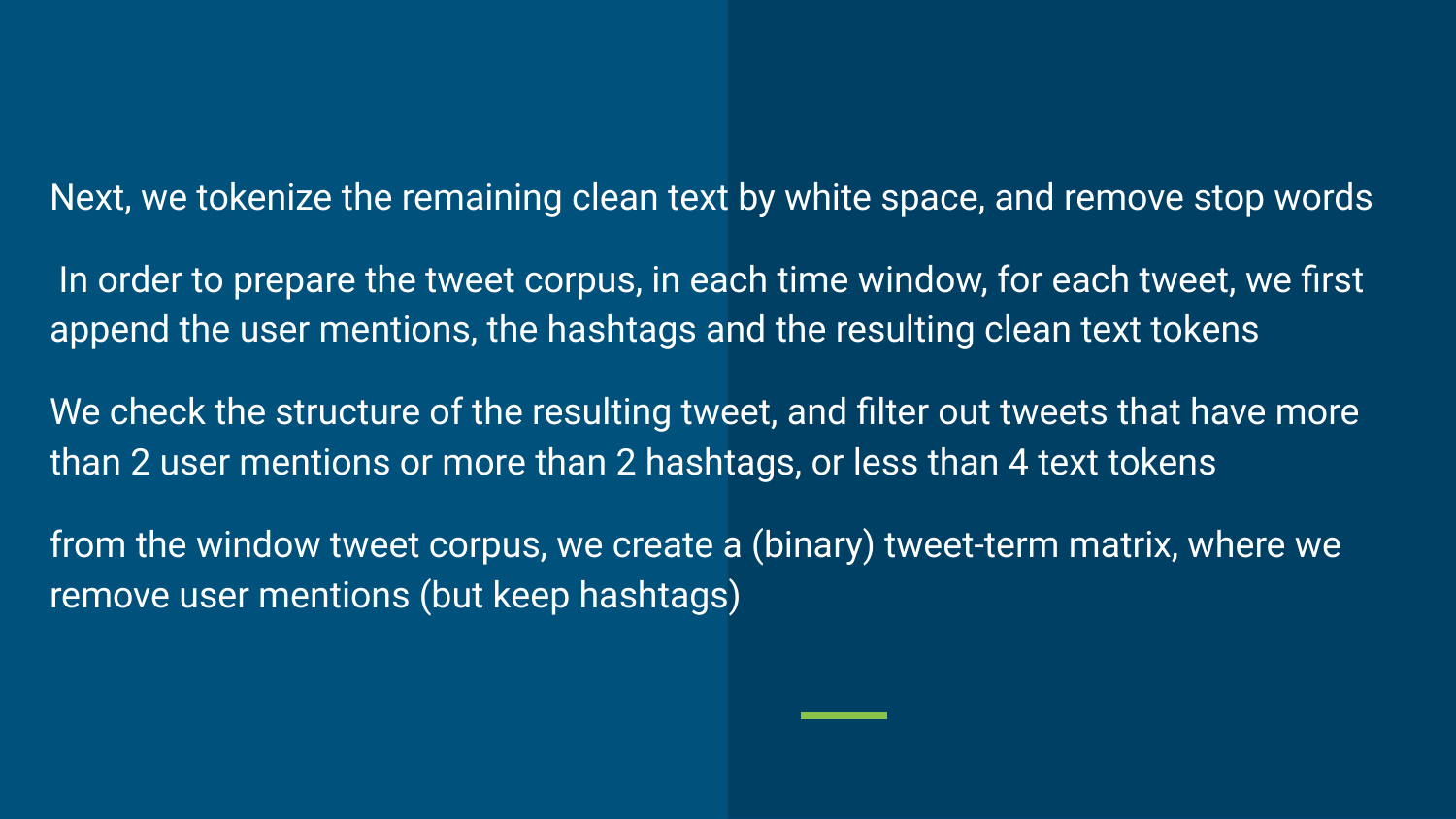

Next, we tokenize the remaining clean text by white space, and remove stop words
 In order to prepare the tweet corpus, in each time window, for each tweet, we first append the user mentions, the hashtags and the resulting clean text tokens
We check the structure of the resulting tweet, and filter out tweets that have more than 2 user mentions or more than 2 hashtags, or less than 4 text tokens
from the window tweet corpus, we create a (binary) tweet-term matrix, where we remove user mentions (but keep hashtags)